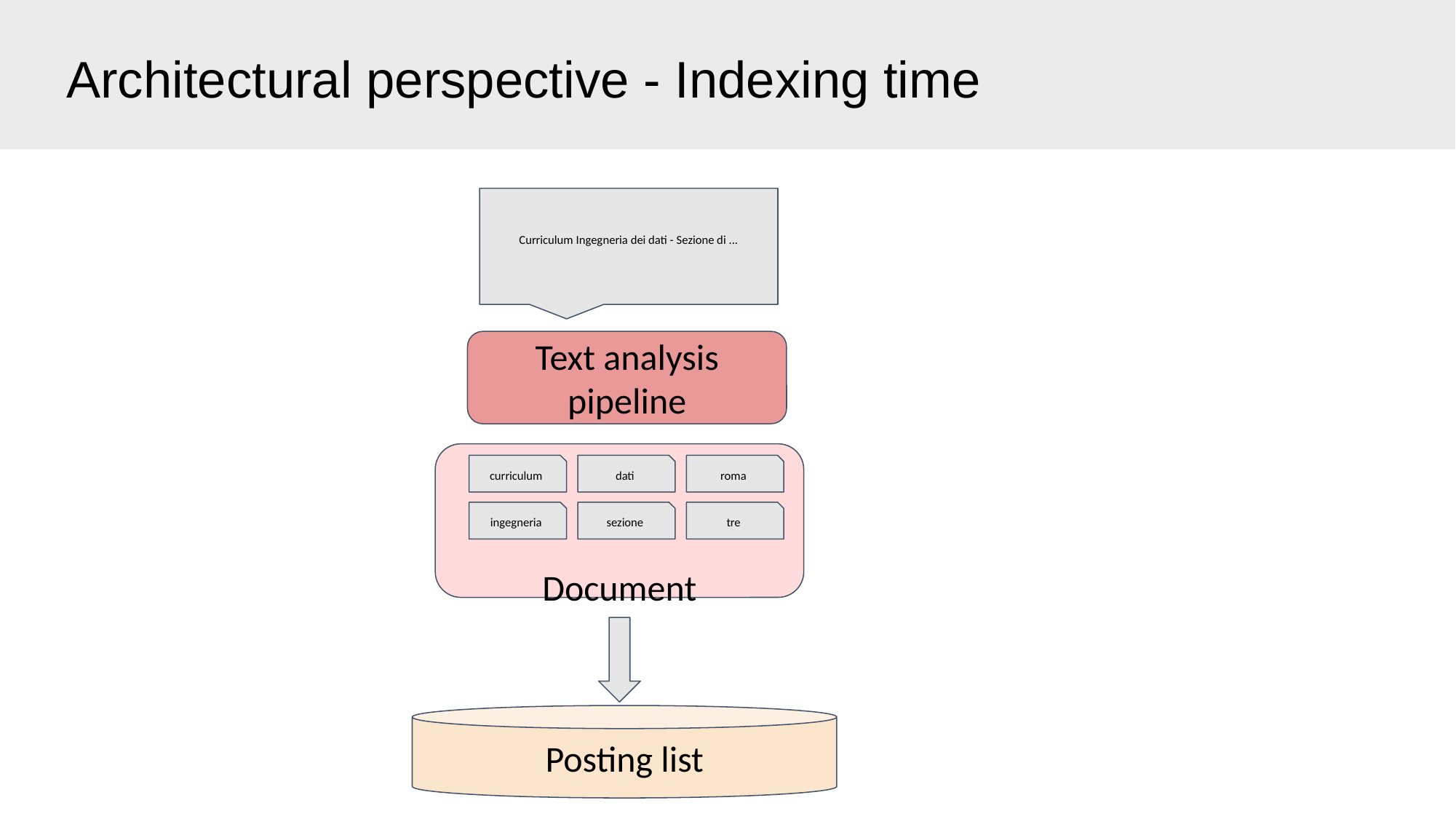

# Architectural perspective - Indexing time
Curriculum Ingegneria dei dati - Sezione di ...

Text analysis pipeline

Document
dati
curriculum
roma
ingegneria
sezione
tre

Posting list